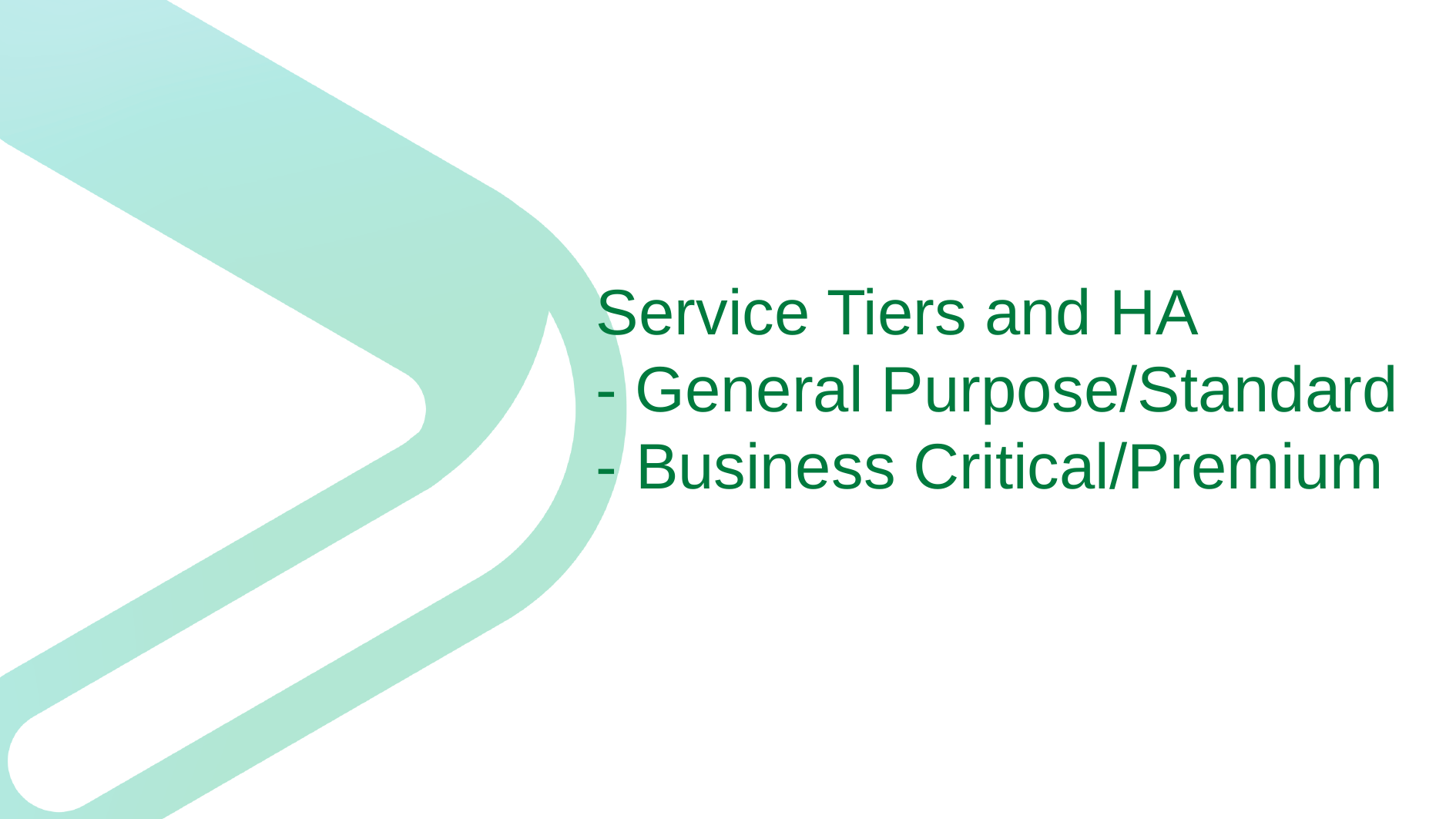

# Service Tiers and HA - General Purpose/Standard - Business Critical/Premium